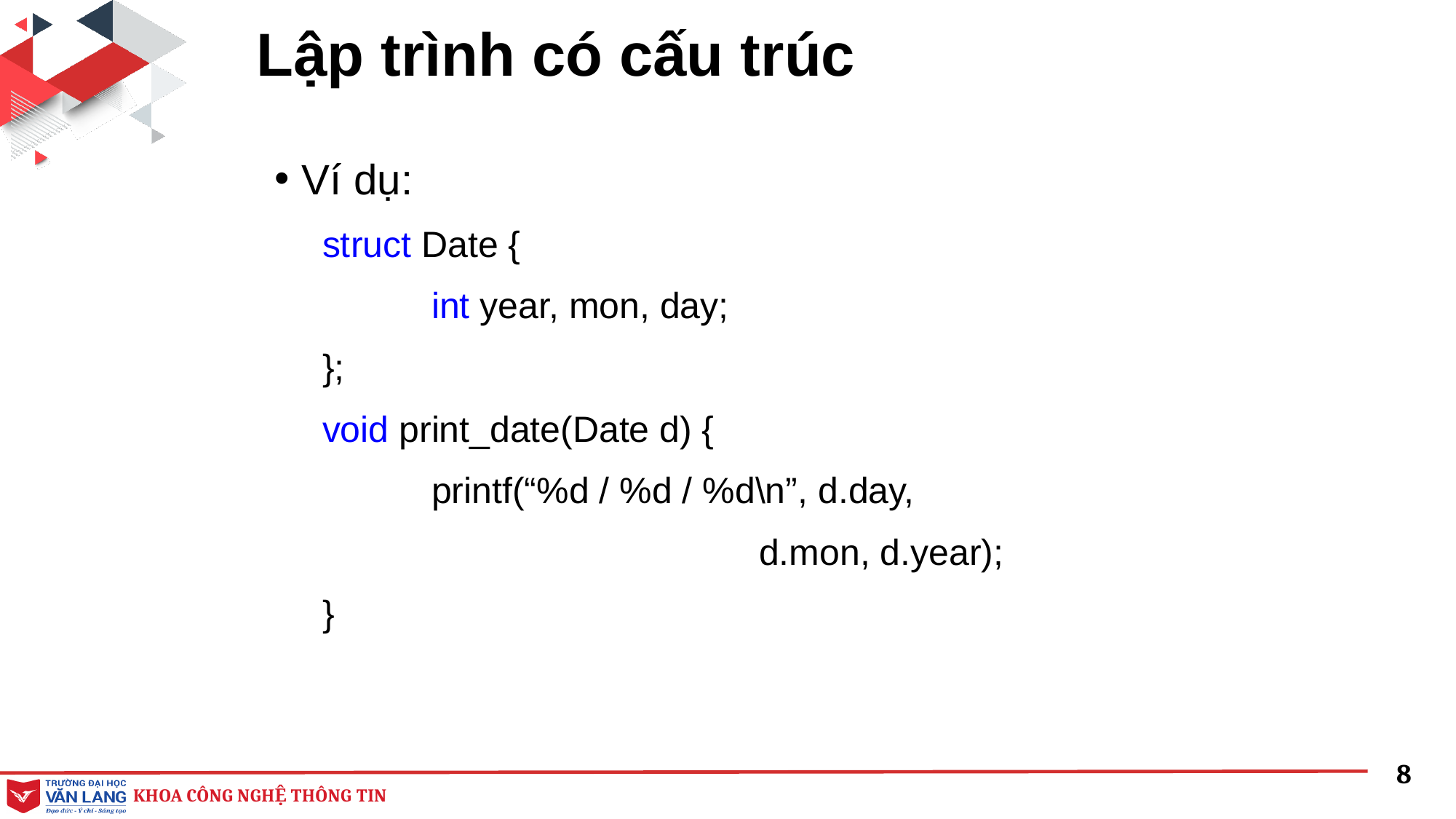

# Lập trình có cấu trúc
Ví dụ:
struct Date {
	int year, mon, day;
};
void print_date(Date d) {
	printf(“%d / %d / %d\n”, d.day,
				d.mon, d.year);
}